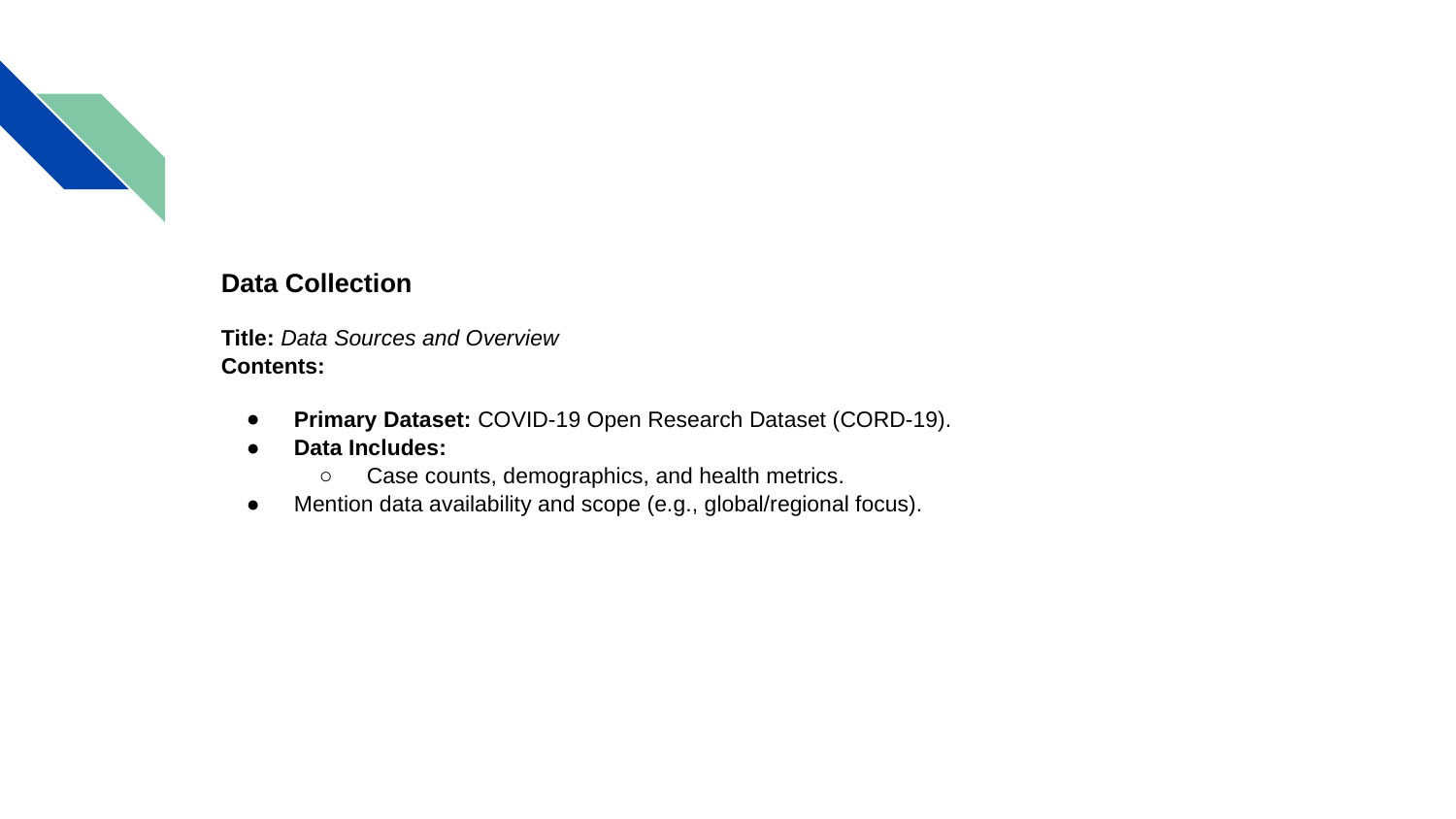

#
Data Collection
Title: Data Sources and Overview
Contents:
Primary Dataset: COVID-19 Open Research Dataset (CORD-19).
Data Includes:
Case counts, demographics, and health metrics.
Mention data availability and scope (e.g., global/regional focus).